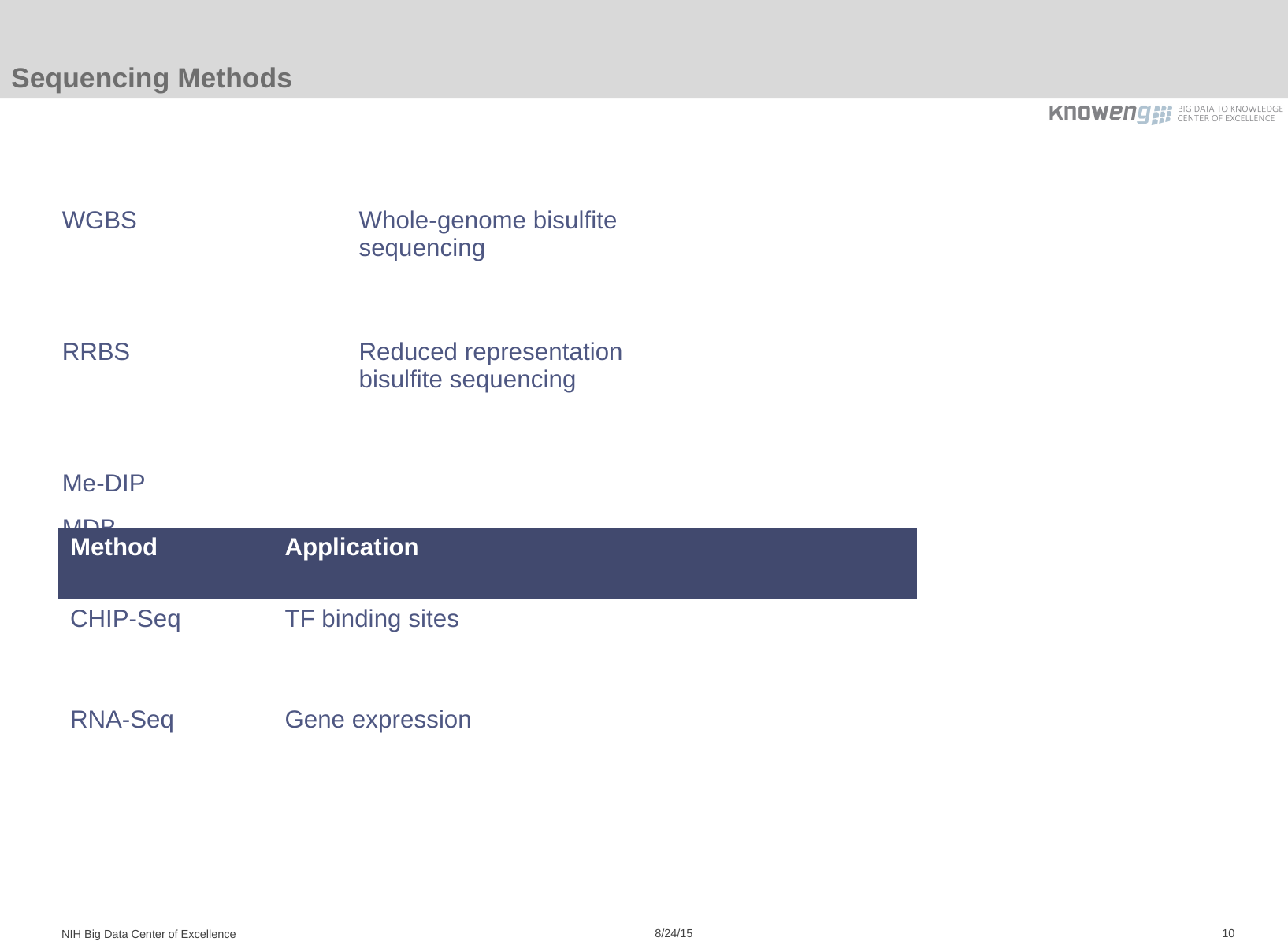

# Sequencing Methods
|  |  |  |  |
| --- | --- | --- | --- |
| WGBS | Whole-genome bisulfite sequencing |  |  |
| RRBS | Reduced representation bisulfite sequencing |  |  |
| Me-DIP |  |  |  |
| MDB |  |  |  |
| Method | Application |  |  |
| --- | --- | --- | --- |
| CHIP-Seq | TF binding sites |  |  |
| RNA-Seq | Gene expression |  |  |
|  |  |  |  |
|  |  |  |  |
NIH Big Data Center of Excellence
8/24/15
10